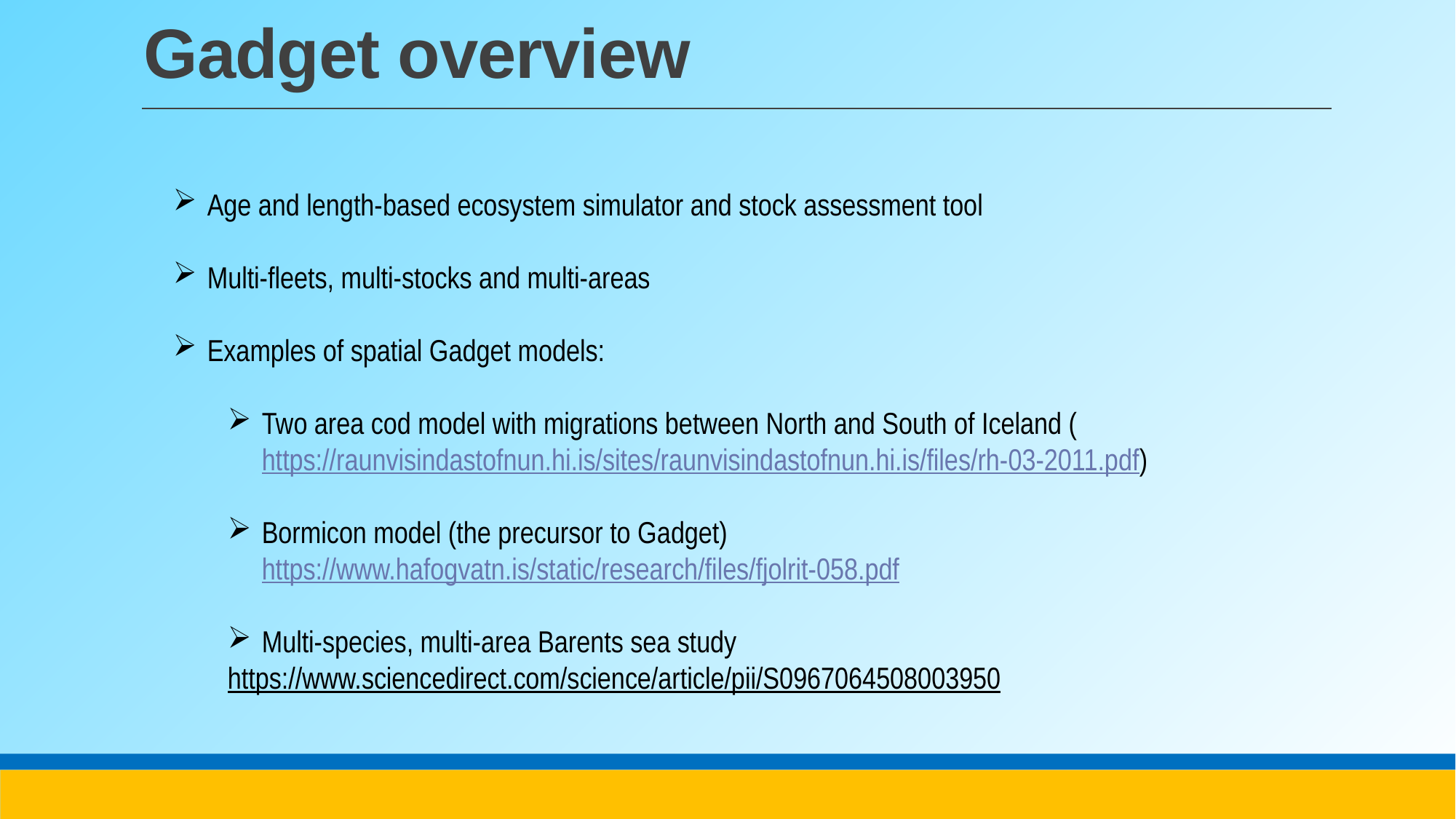

# Gadget overview
Age and length-based ecosystem simulator and stock assessment tool

Multi-fleets, multi-stocks and multi-areas

Examples of spatial Gadget models:

Two area cod model with migrations between North and South of Iceland (https://raunvisindastofnun.hi.is/sites/raunvisindastofnun.hi.is/files/rh-03-2011.pdf)

Bormicon model (the precursor to Gadget) https://www.hafogvatn.is/static/research/files/fjolrit-058.pdf

Multi-species, multi-area Barents sea study
https://www.sciencedirect.com/science/article/pii/S0967064508003950